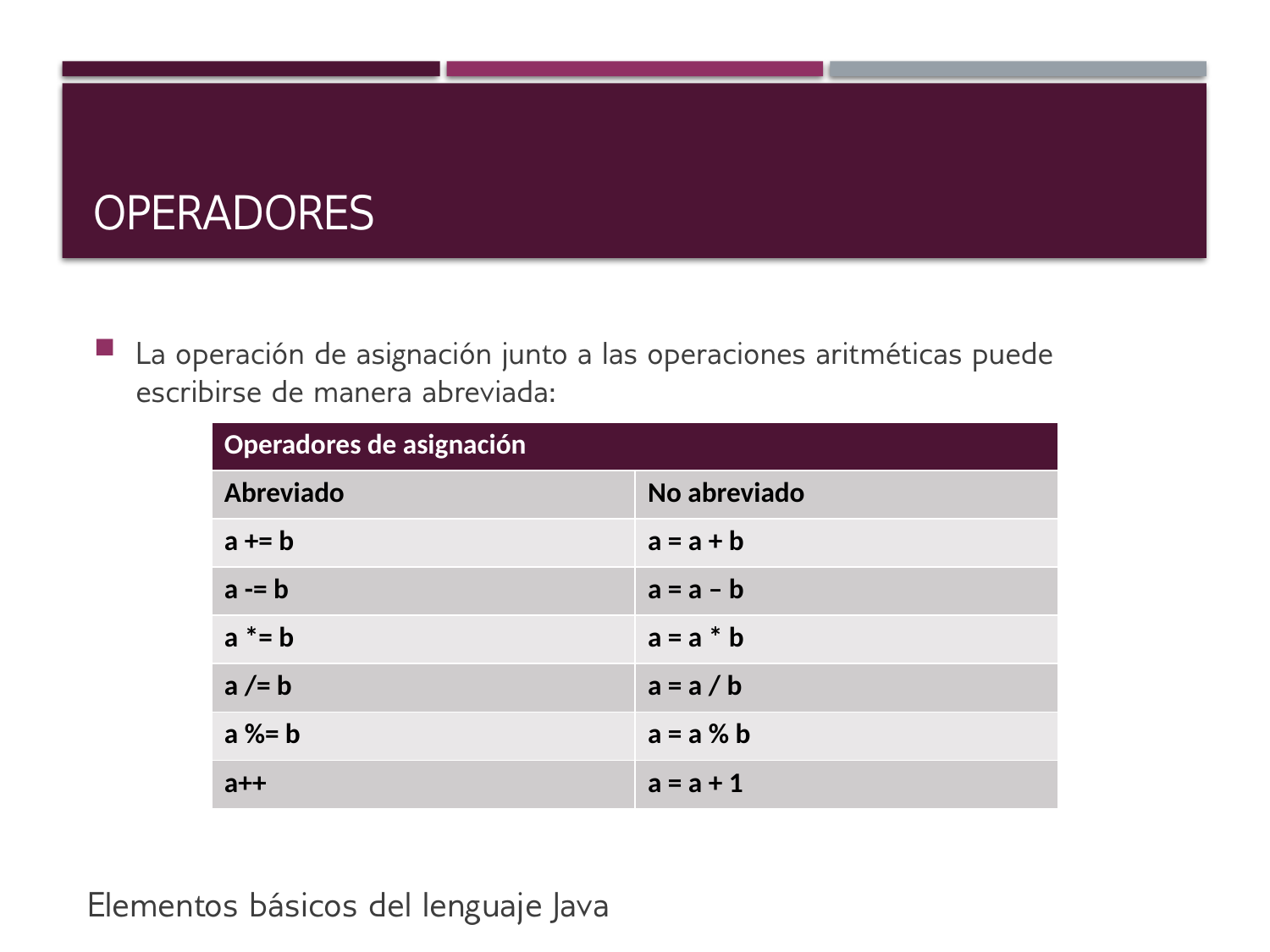

# Operadores
La operación de asignación junto a las operaciones aritméticas puede escribirse de manera abreviada:

| Operadores de asignación |  |
| --- | --- |
| Abreviado | No abreviado |
| a += b | a = a + b |
| a -= b | a = a – b |
| a \*= b | a = a \* b |
| a /= b | a = a / b |
| a %= b | a = a % b |
| a++ | a = a + 1 |